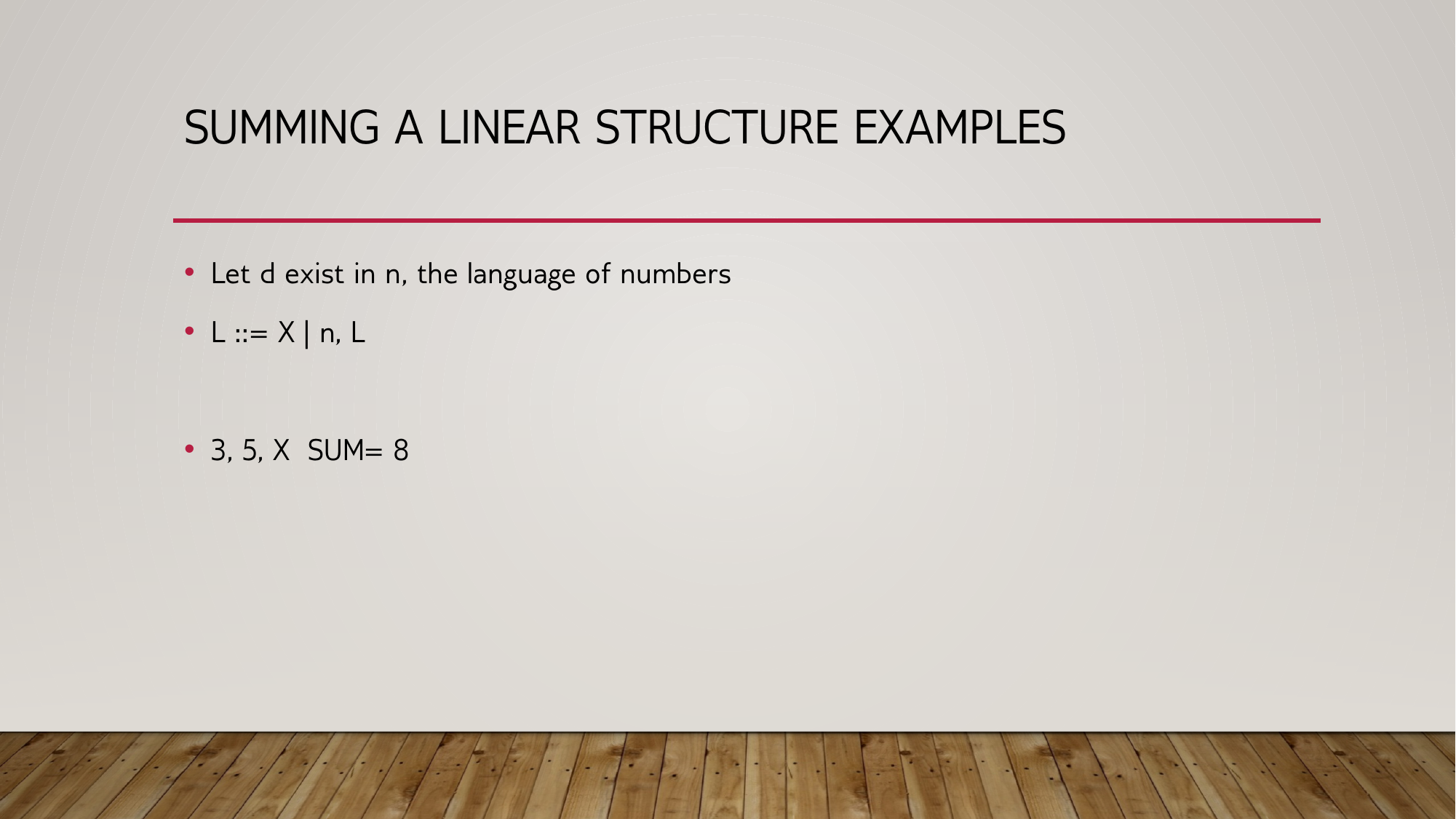

# Summing a linear structure examples
Let d exist in n, the language of numbers
L ::= X | n, L

3, 5, X  SUM= 8